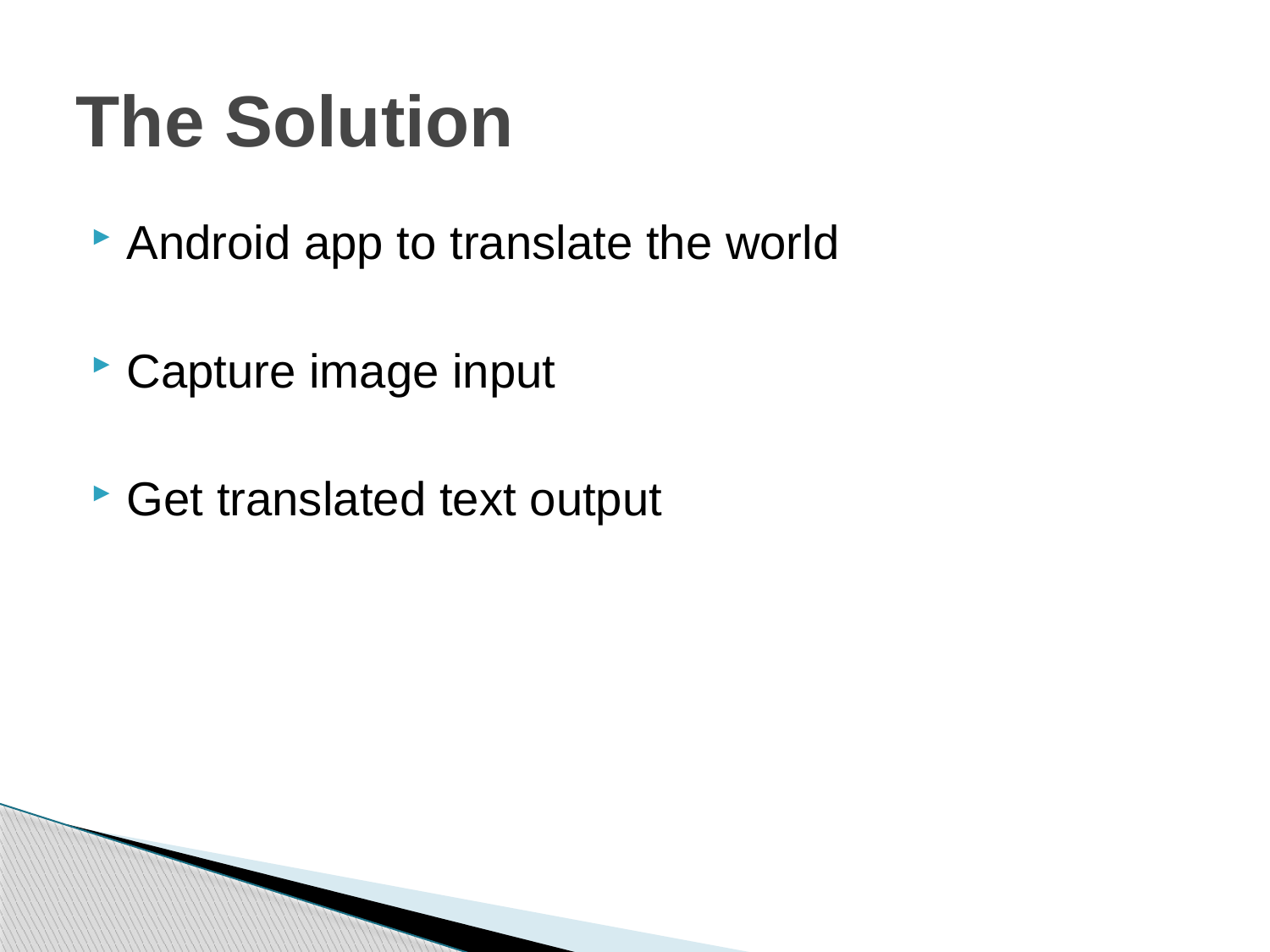

# The Solution
Android app to translate the world

Capture image input

Get translated text output